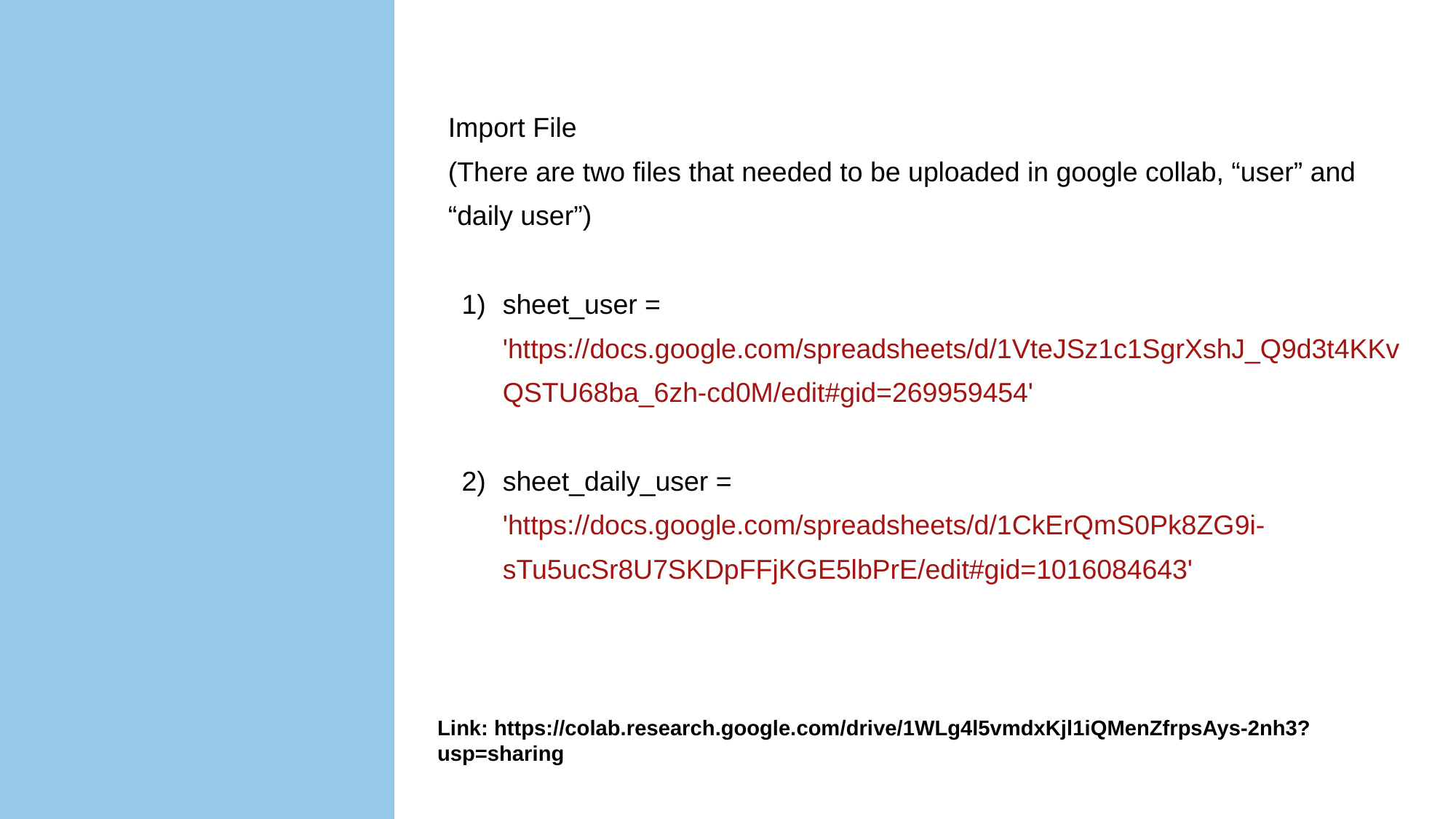

Import File
(There are two files that needed to be uploaded in google collab, “user” and “daily user”)

sheet_user = 'https://docs.google.com/spreadsheets/d/1VteJSz1c1SgrXshJ_Q9d3t4KKvQSTU68ba_6zh-cd0M/edit#gid=269959454'

sheet_daily_user = 'https://docs.google.com/spreadsheets/d/1CkErQmS0Pk8ZG9i-sTu5ucSr8U7SKDpFFjKGE5lbPrE/edit#gid=1016084643'

Link: https://colab.research.google.com/drive/1WLg4l5vmdxKjl1iQMenZfrpsAys-2nh3?usp=sharing